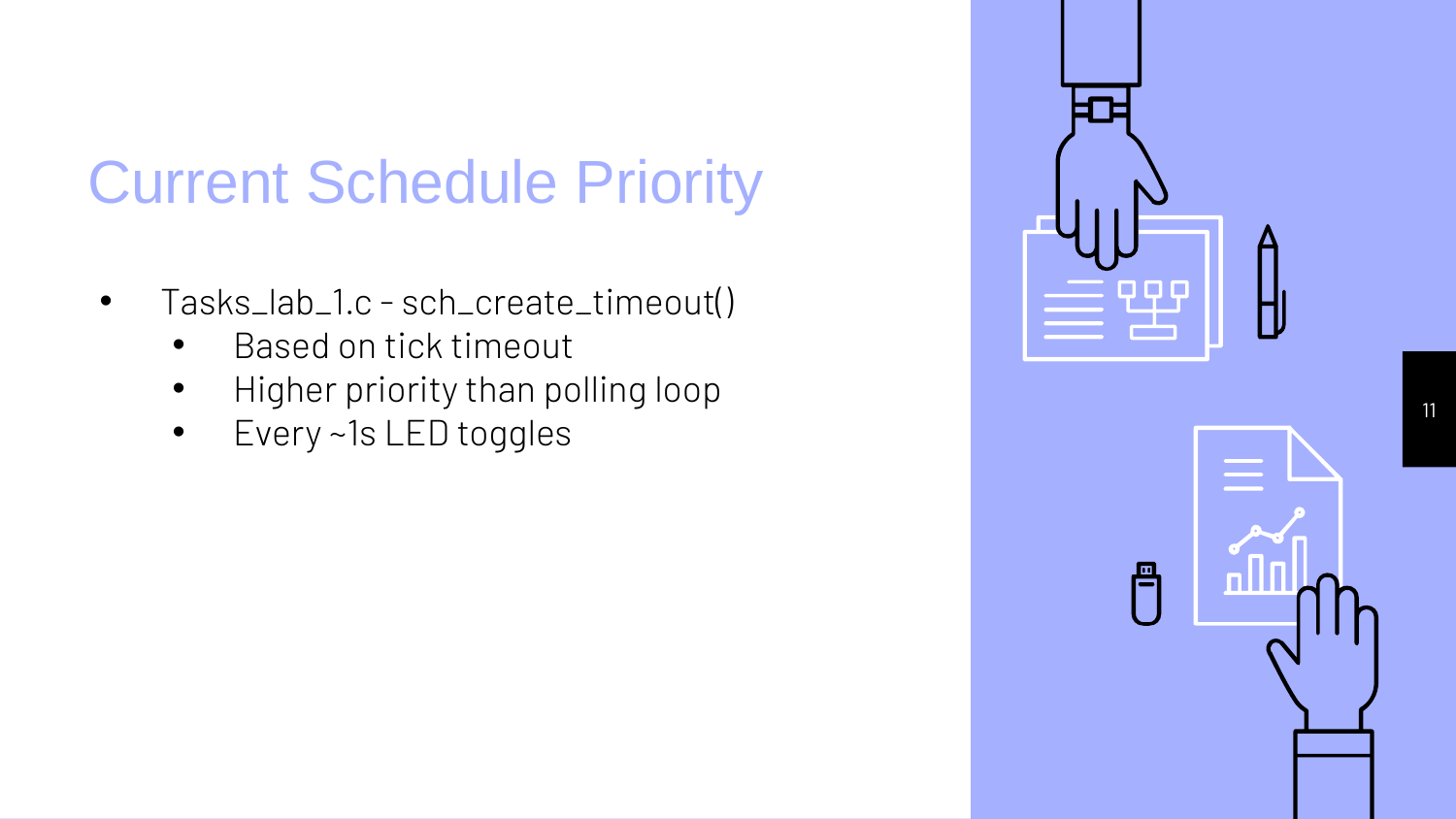

# Current Schedule Priority
Tasks_lab_1.c - sch_create_timeout()
Based on tick timeout
Higher priority than polling loop
Every ~1s LED toggles
11